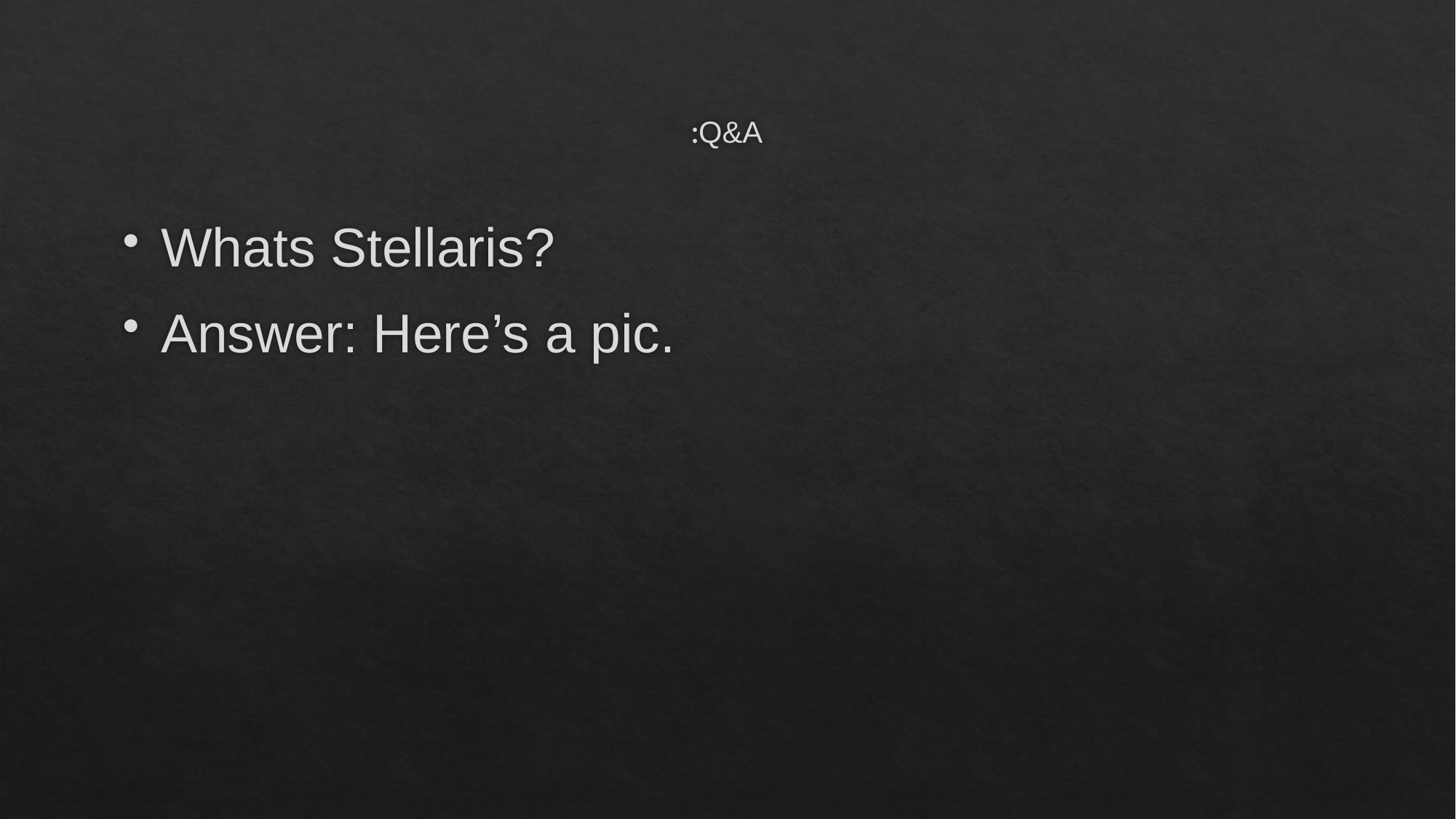

# Q&A:
Whats Stellaris?
Answer: Here’s a pic.